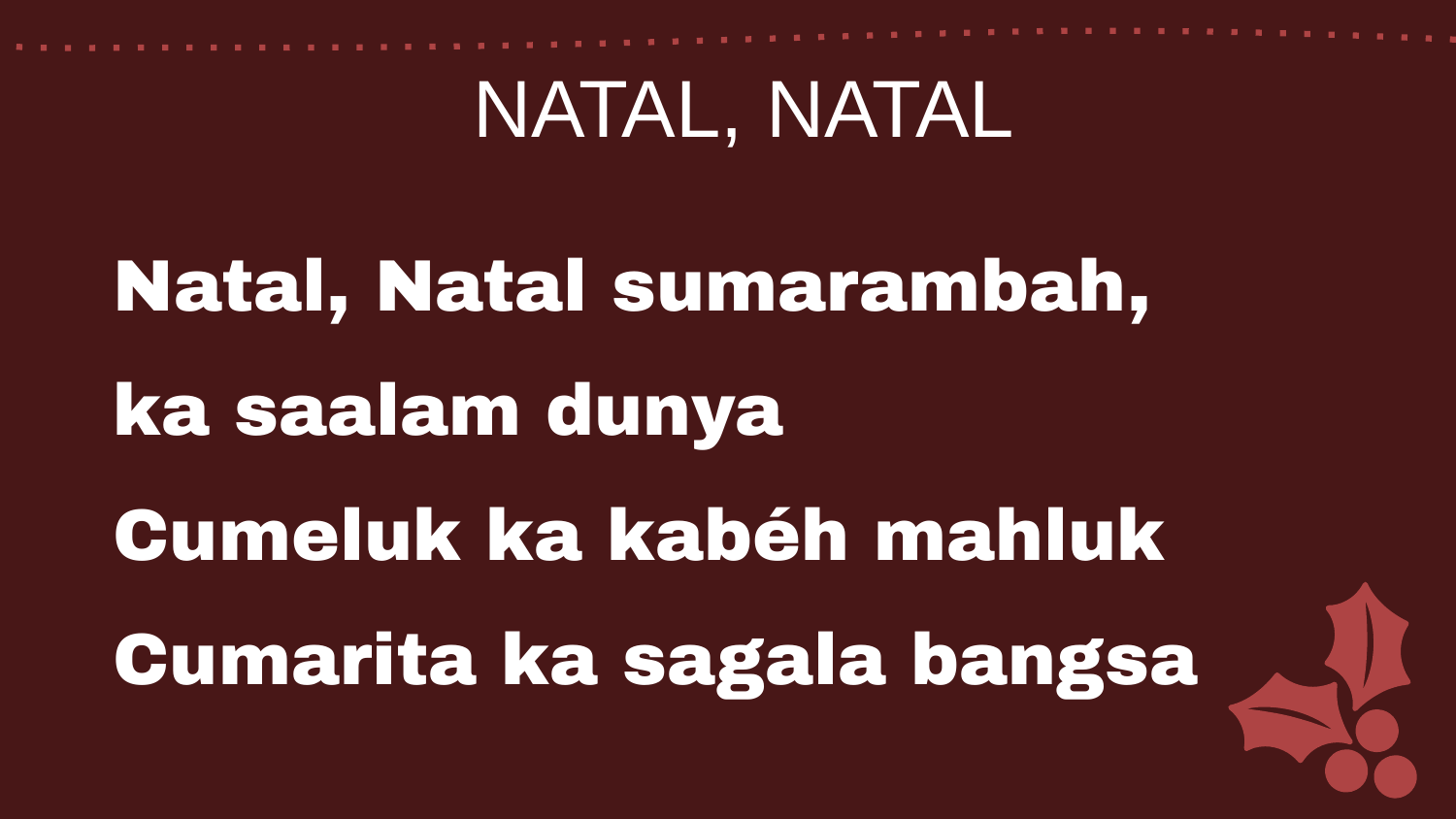

NATAL, NATAL
Natal, Natal sumarambah,
ka saalam dunya
Cumeluk ka kabéh mahluk
Cumarita ka sagala bangsa